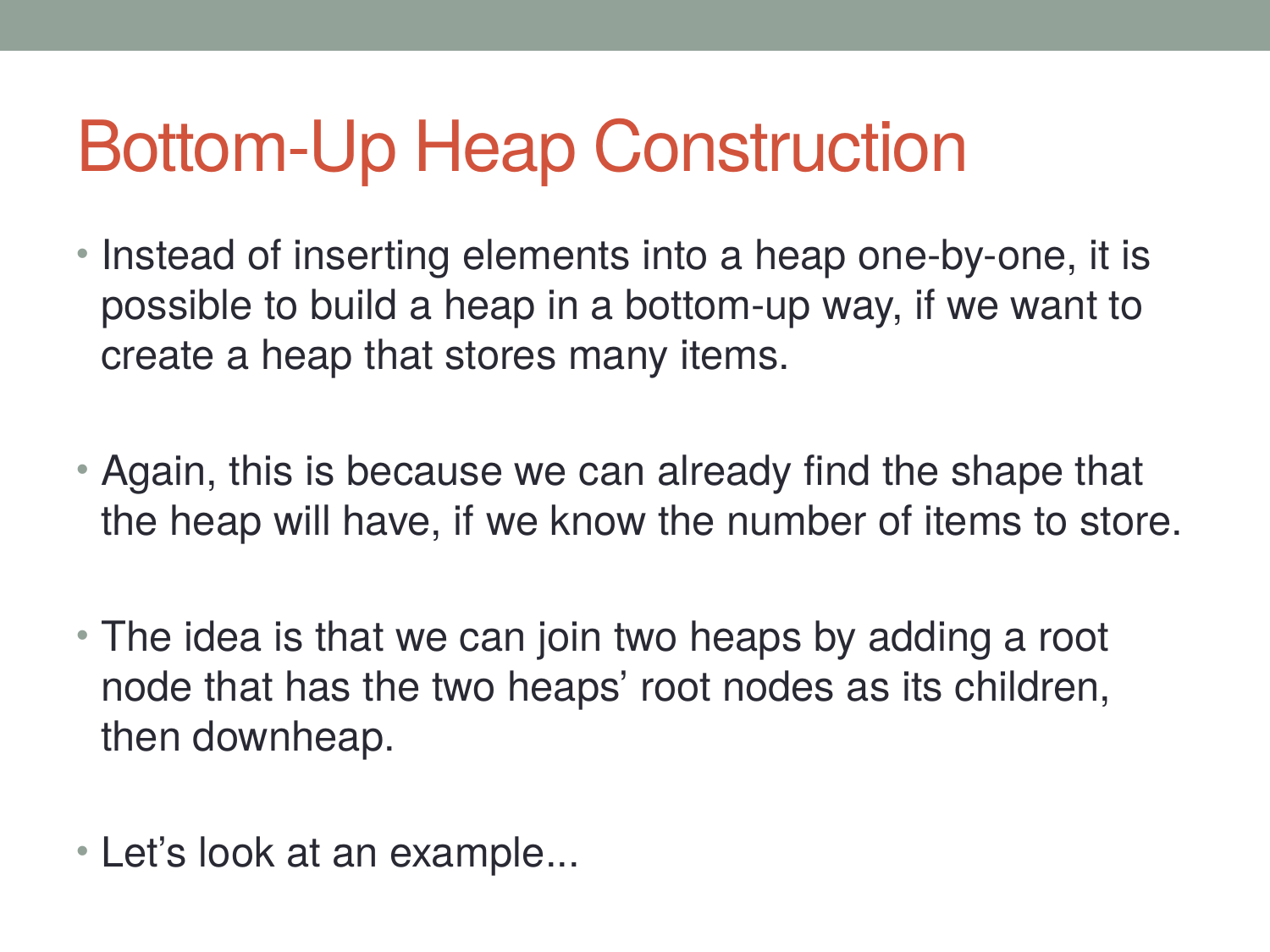

# Bottom-Up Heap Construction
Instead of inserting elements into a heap one-by-one, it is possible to build a heap in a bottom-up way, if we want to create a heap that stores many items.

Again, this is because we can already find the shape that the heap will have, if we know the number of items to store.

The idea is that we can join two heaps by adding a root node that has the two heaps’ root nodes as its children, then downheap.

Let’s look at an example...